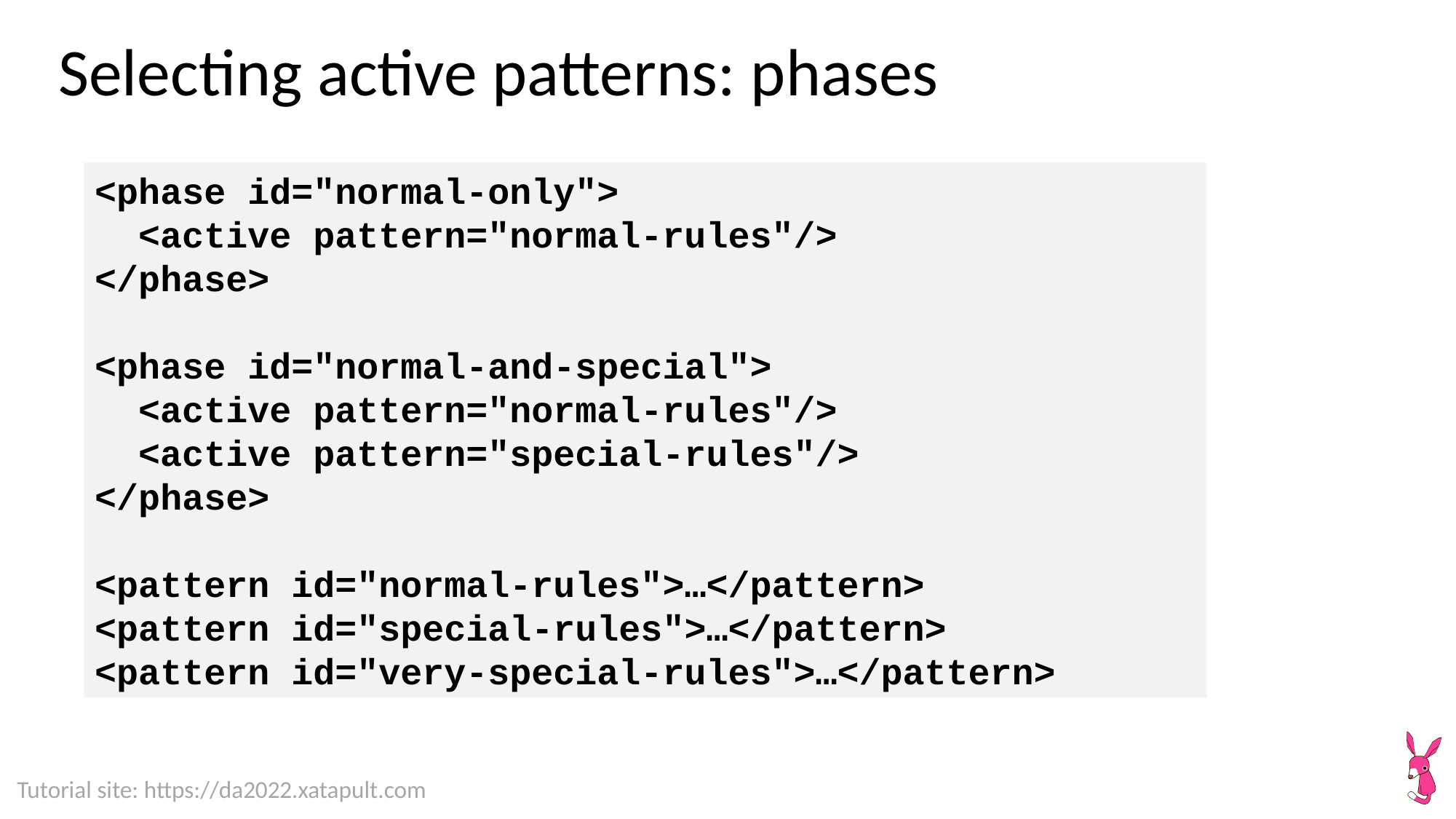

# Selecting active patterns: phases
<phase id="normal-only">
  <active pattern="normal-rules"/>
</phase>

<phase id="normal-and-special">
  <active pattern="normal-rules"/>
  <active pattern="special-rules"/>
</phase>

<pattern id="normal-rules">…</pattern>
<pattern id="special-rules">…</pattern>
<pattern id="very-special-rules">…</pattern>